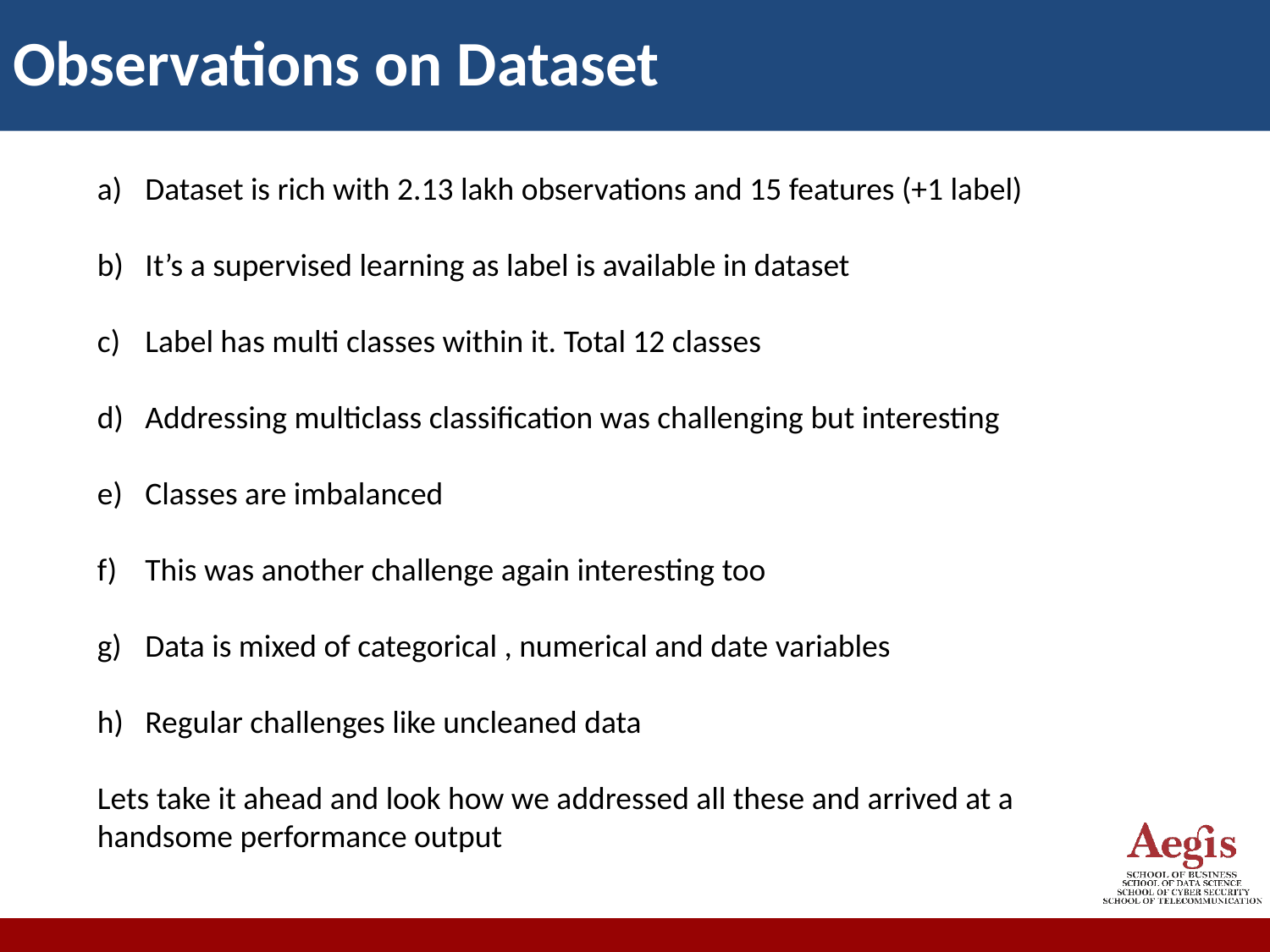

Observations on Dataset
After looking at the data , we had some observations

Dataset is rich with 2.13 lakh observations and 15 features (+1 label)

It’s a supervised learning as label is available in dataset

Label has multi classes within it. Total 12 classes

Addressing multiclass classification was challenging but interesting

Classes are imbalanced

This was another challenge again interesting too

Data is mixed of categorical , numerical and date variables

Regular challenges like uncleaned data

Lets take it ahead and look how we addressed all these and arrived at a handsome performance output